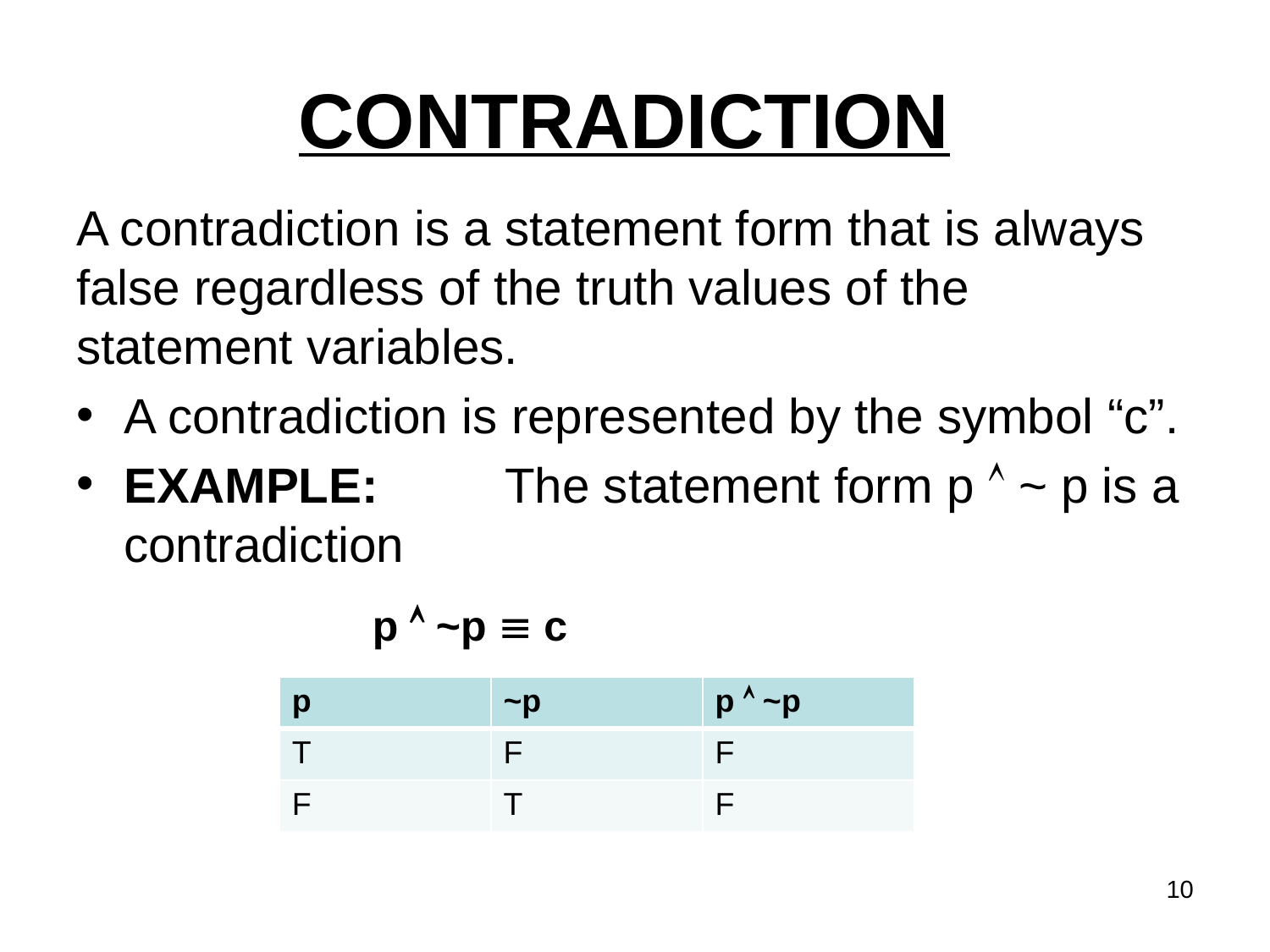

# CONTRADICTION
A contradiction is a statement form that is always false regardless of the truth values of the statement variables.
A contradiction is represented by the symbol “c”.
EXAMPLE:	The statement form p ∧ ~ p is a contradiction
p ∧ ~p ≡ c
| p | ~p | p ∧ ~p |
| --- | --- | --- |
| T | F | F |
| F | T | F |
10